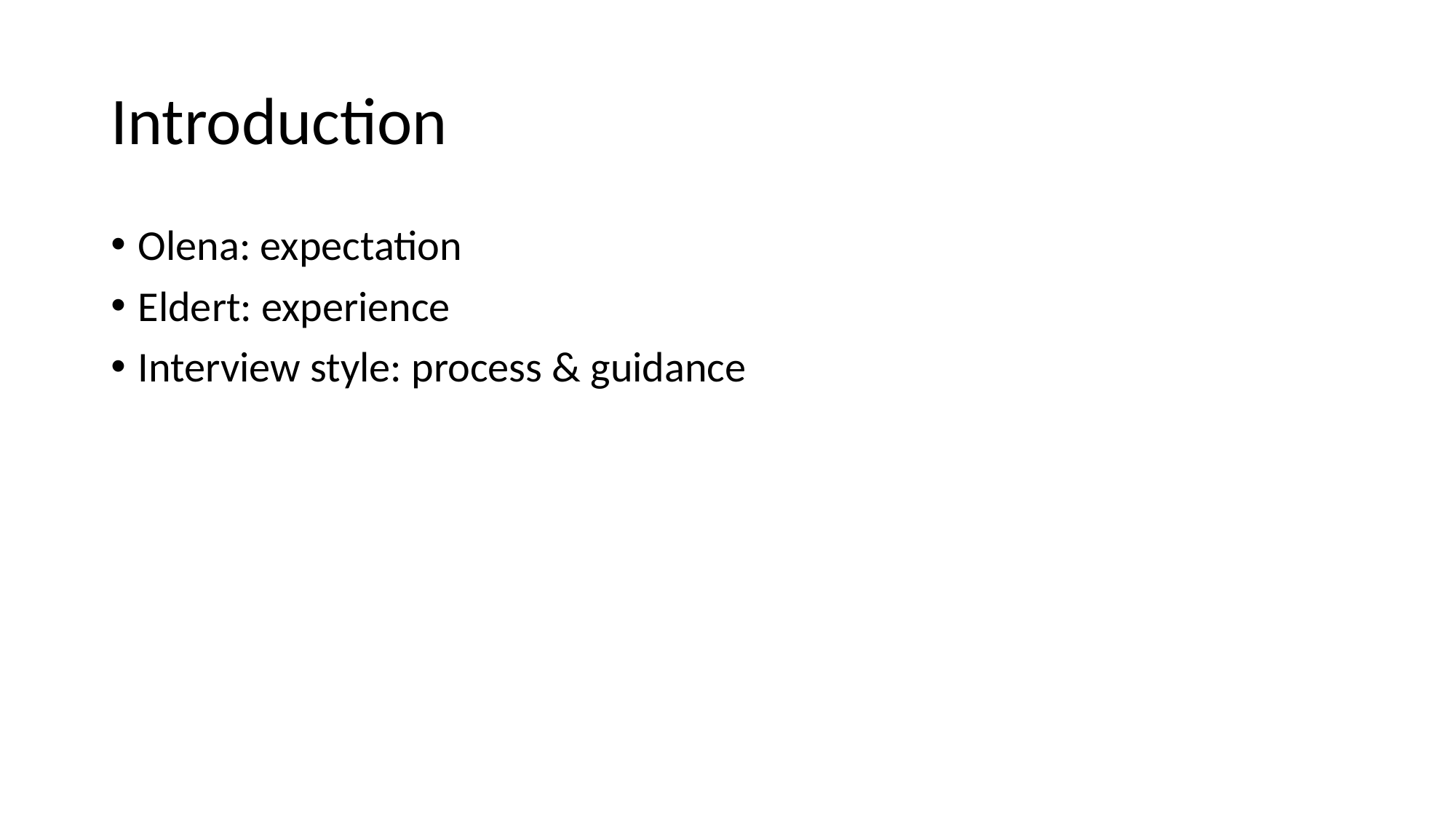

# Introduction
Olena: expectation
Eldert: experience
Interview style: process & guidance